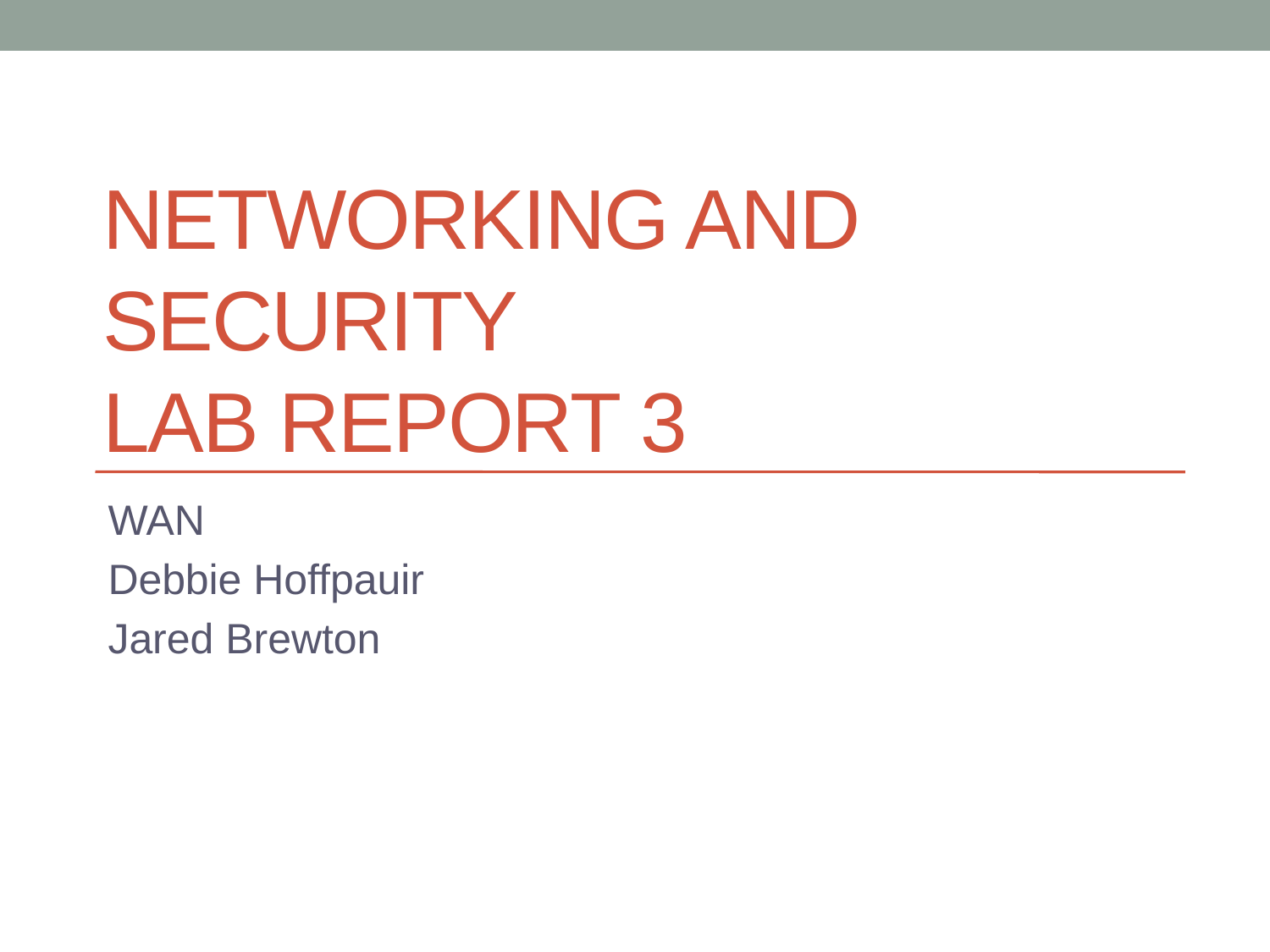

# Networking and Security Lab Report 3
WAN
Debbie Hoffpauir
Jared Brewton